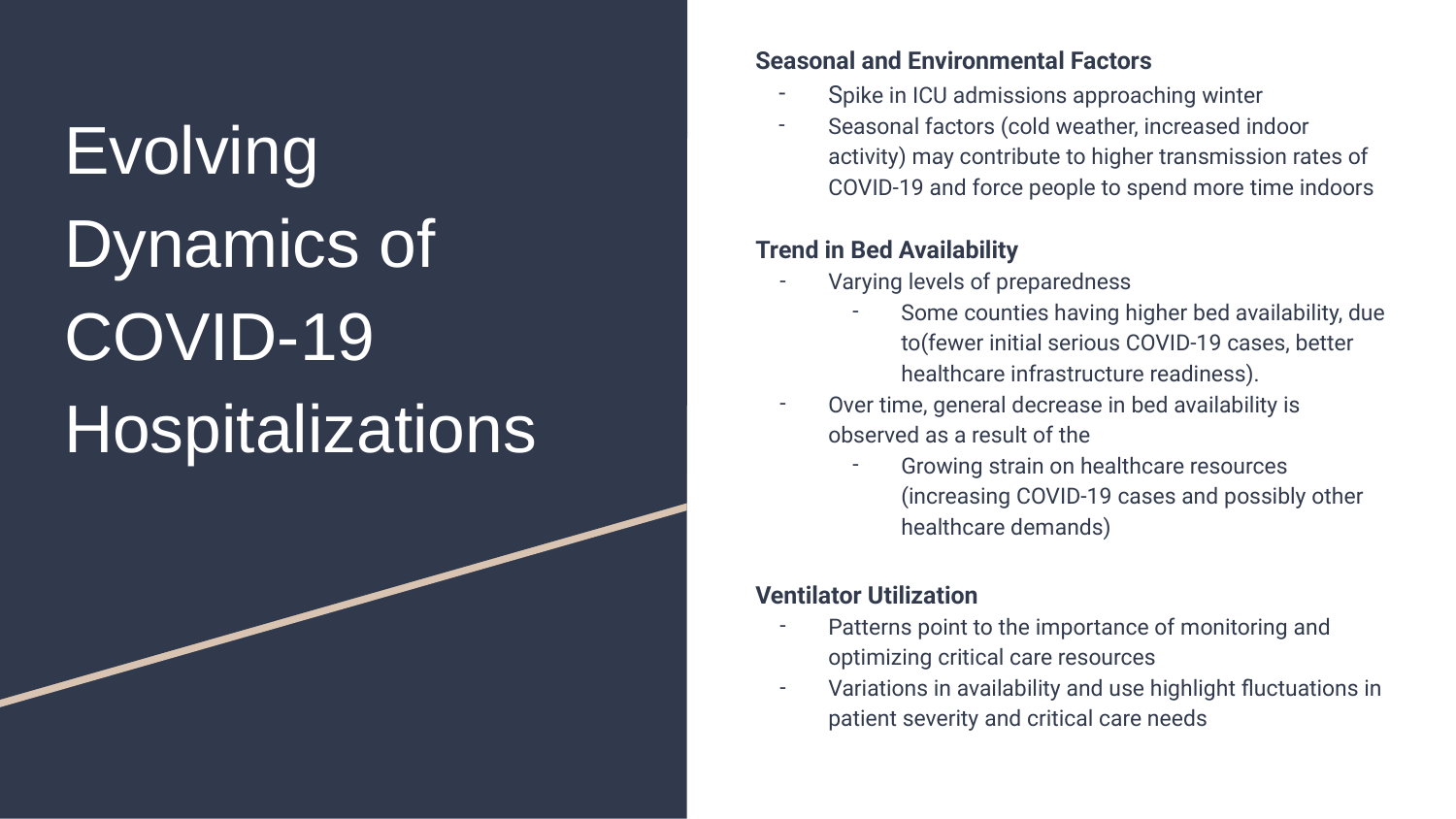

Seasonal and Environmental Factors
Spike in ICU admissions approaching winter
Seasonal factors (cold weather, increased indoor activity) may contribute to higher transmission rates of COVID-19 and force people to spend more time indoors

Trend in Bed Availability
Varying levels of preparedness
Some counties having higher bed availability, due to(fewer initial serious COVID-19 cases, better healthcare infrastructure readiness).
Over time, general decrease in bed availability is observed as a result of the
Growing strain on healthcare resources (increasing COVID-19 cases and possibly other healthcare demands)

Ventilator Utilization
Patterns point to the importance of monitoring and optimizing critical care resources
Variations in availability and use highlight fluctuations in patient severity and critical care needs
# Evolving Dynamics of COVID-19 Hospitalizations